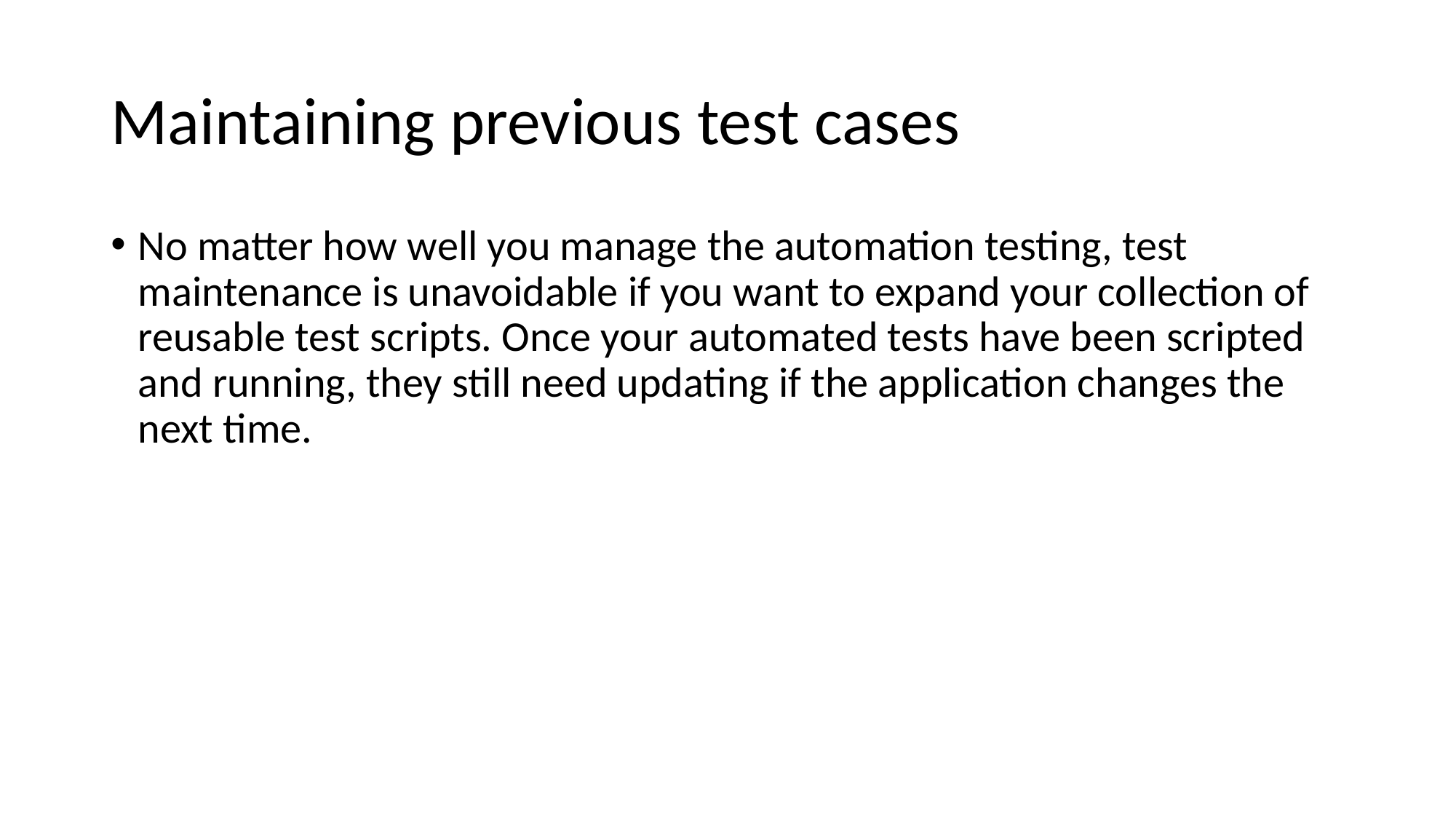

# Maintaining previous test cases
No matter how well you manage the automation testing, test maintenance is unavoidable if you want to expand your collection of reusable test scripts. Once your automated tests have been scripted and running, they still need updating if the application changes the next time.